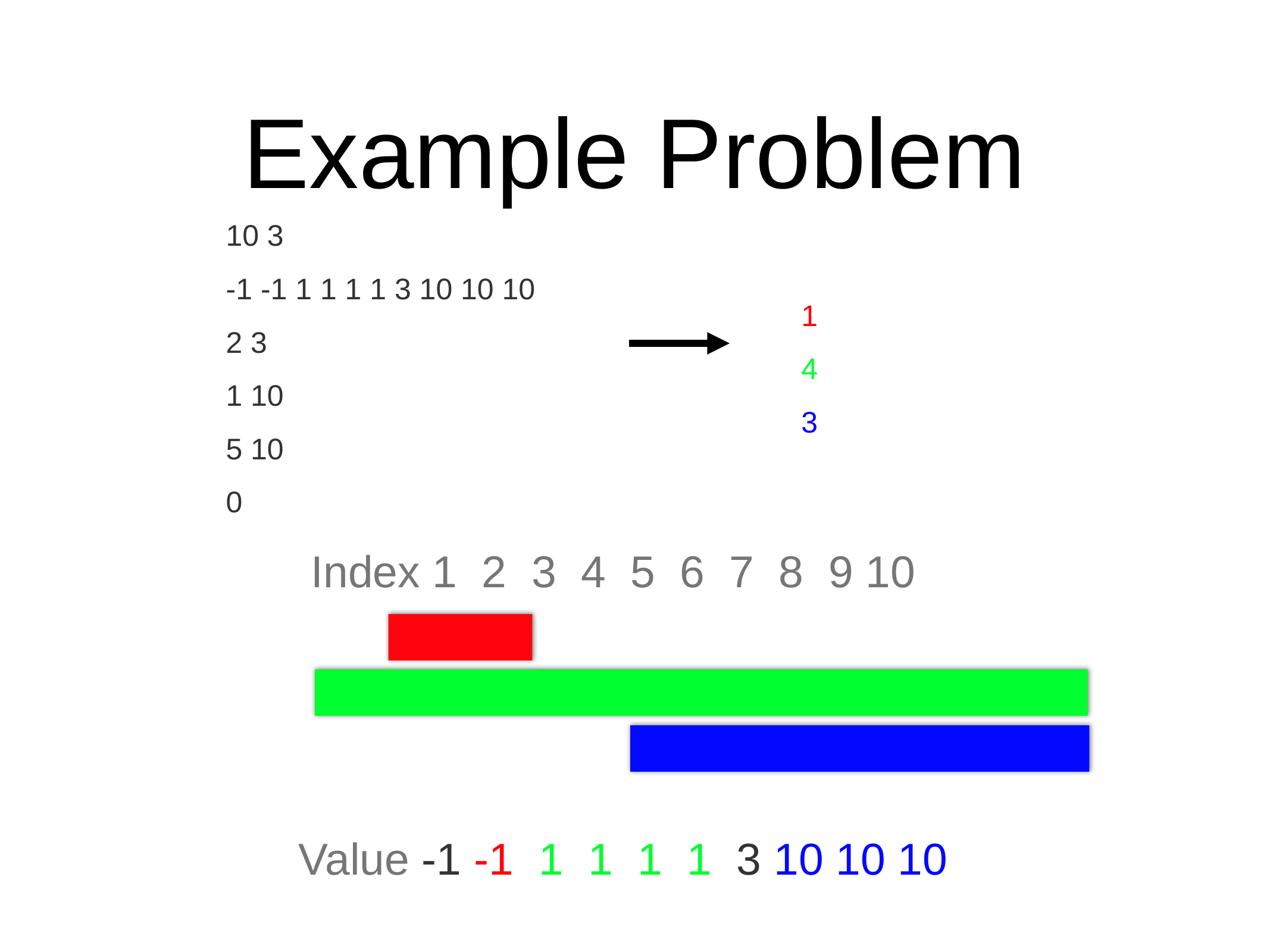

# Example Problem
10 3
-1 -1 1 1 1 1 3 10 10 10
2 3
1 10
5 10
0
1
4
3

 Index 1  2  3  4  5  6  7  8  9 10

Value -1 -1  1  1  1  1  3 10 10 10